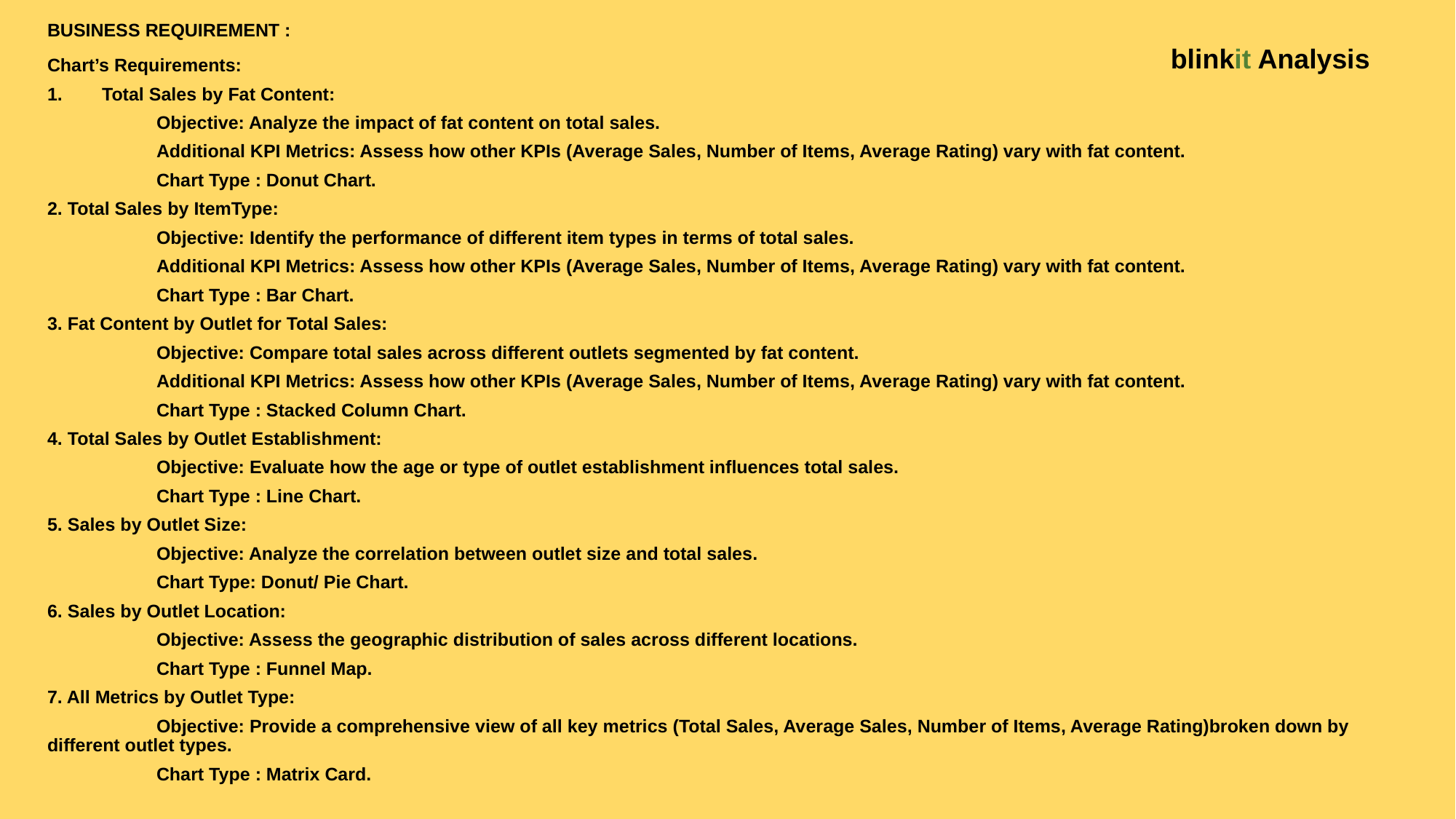

BUSINESS REQUIREMENT :
Chart’s Requirements:
Total Sales by Fat Content:
	Objective: Analyze the impact of fat content on total sales.
	Additional KPI Metrics: Assess how other KPIs (Average Sales, Number of Items, Average Rating) vary with fat content.
	Chart Type : Donut Chart.
2. Total Sales by ItemType:
	Objective: Identify the performance of different item types in terms of total sales.
	Additional KPI Metrics: Assess how other KPIs (Average Sales, Number of Items, Average Rating) vary with fat content.
	Chart Type : Bar Chart.
3. Fat Content by Outlet for Total Sales:
	Objective: Compare total sales across different outlets segmented by fat content.
	Additional KPI Metrics: Assess how other KPIs (Average Sales, Number of Items, Average Rating) vary with fat content.
	Chart Type : Stacked Column Chart.
4. Total Sales by Outlet Establishment:
	Objective: Evaluate how the age or type of outlet establishment influences total sales.
	Chart Type : Line Chart.
5. Sales by Outlet Size:
	Objective: Analyze the correlation between outlet size and total sales.
	Chart Type: Donut/ Pie Chart.
6. Sales by Outlet Location:
	Objective: Assess the geographic distribution of sales across different locations.
	Chart Type : Funnel Map.
7. All Metrics by Outlet Type:
	Objective: Provide a comprehensive view of all key metrics (Total Sales, Average Sales, Number of Items, Average Rating)broken down by different outlet types.
	Chart Type : Matrix Card.
# blinkit Analysis